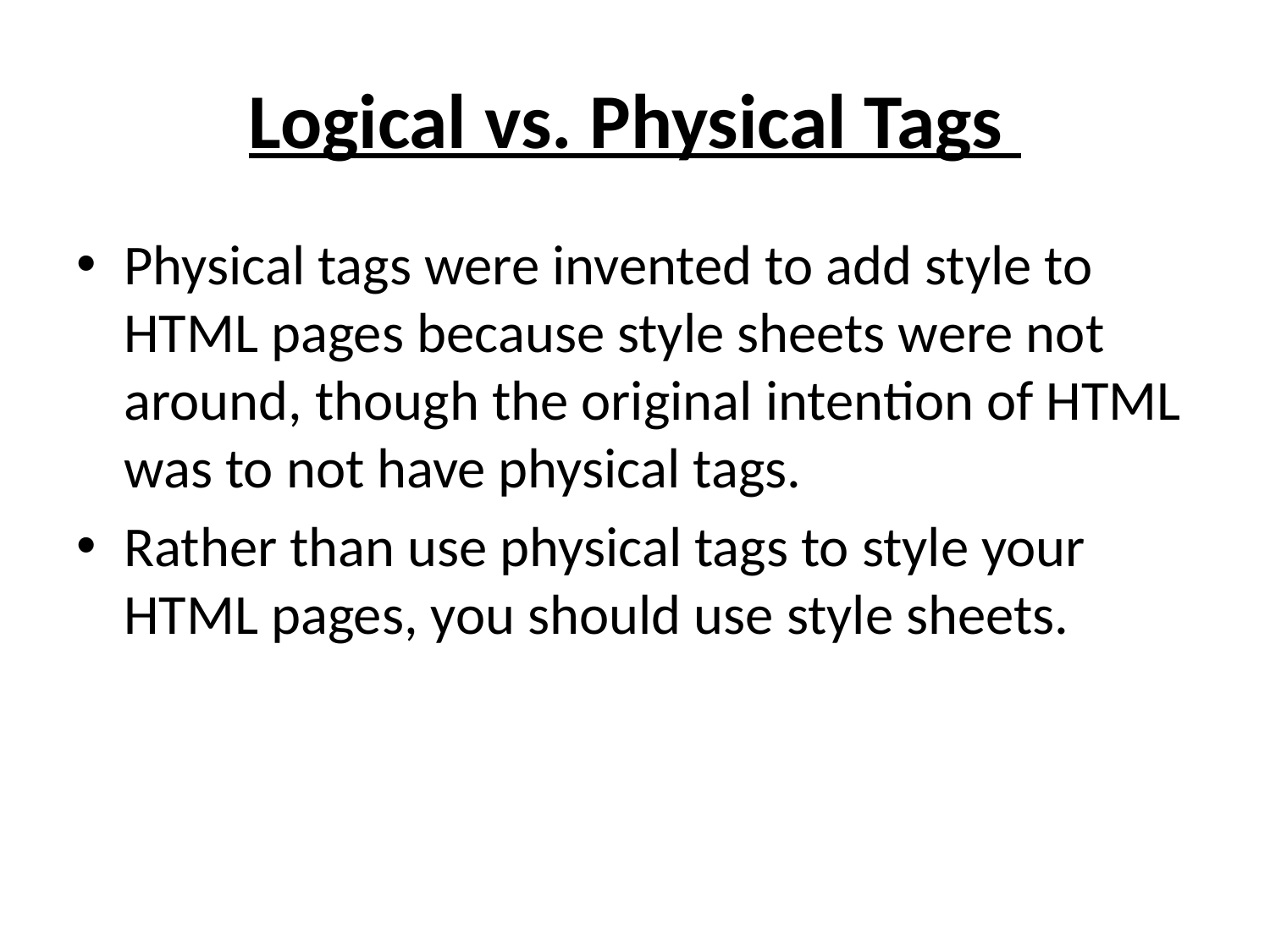

# Logical vs. Physical Tags
Physical tags were invented to add style to HTML pages because style sheets were not around, though the original intention of HTML was to not have physical tags.
Rather than use physical tags to style your HTML pages, you should use style sheets.